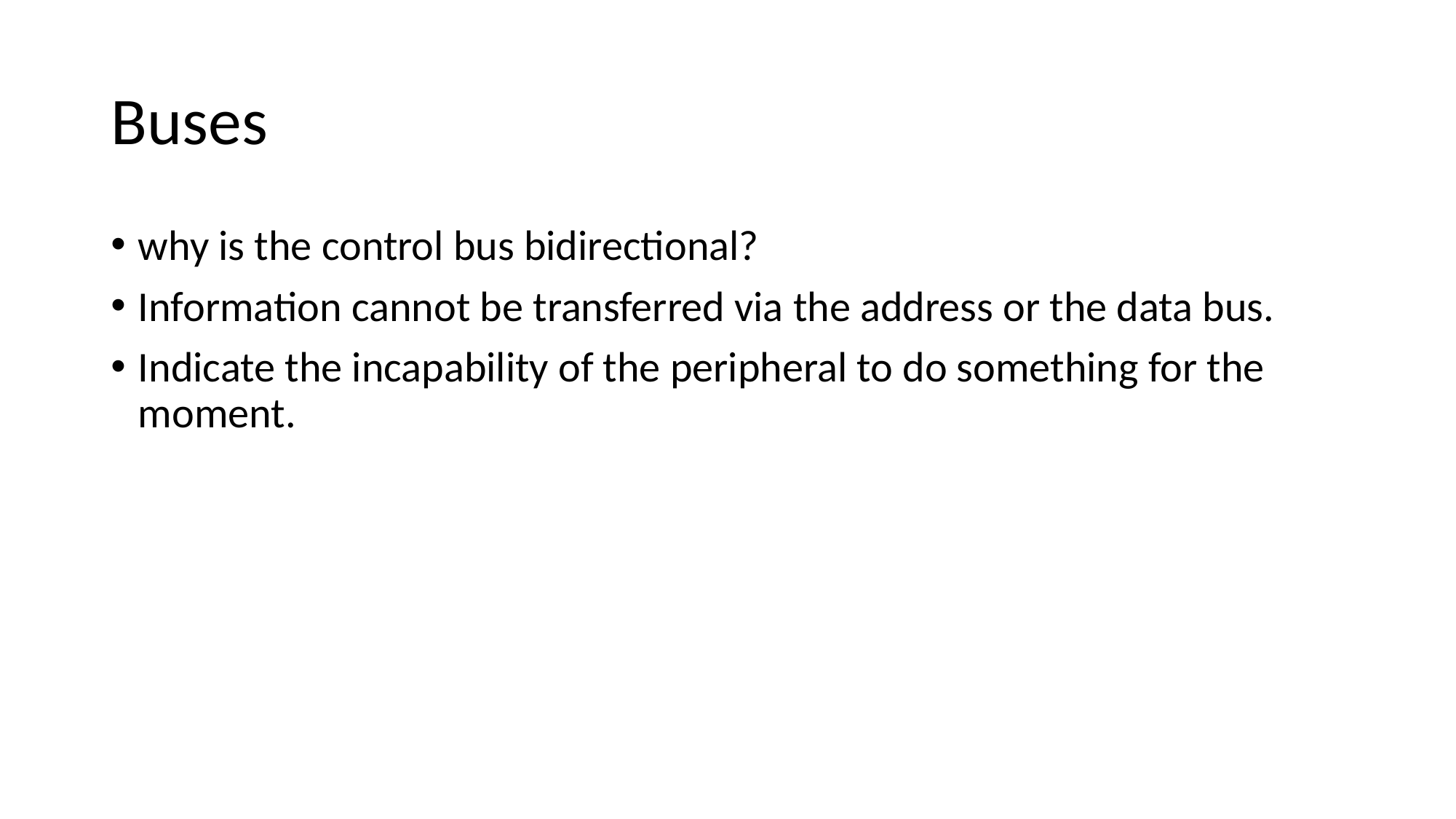

# Buses
why is the control bus bidirectional?
Information cannot be transferred via the address or the data bus.
Indicate the incapability of the peripheral to do something for the moment.